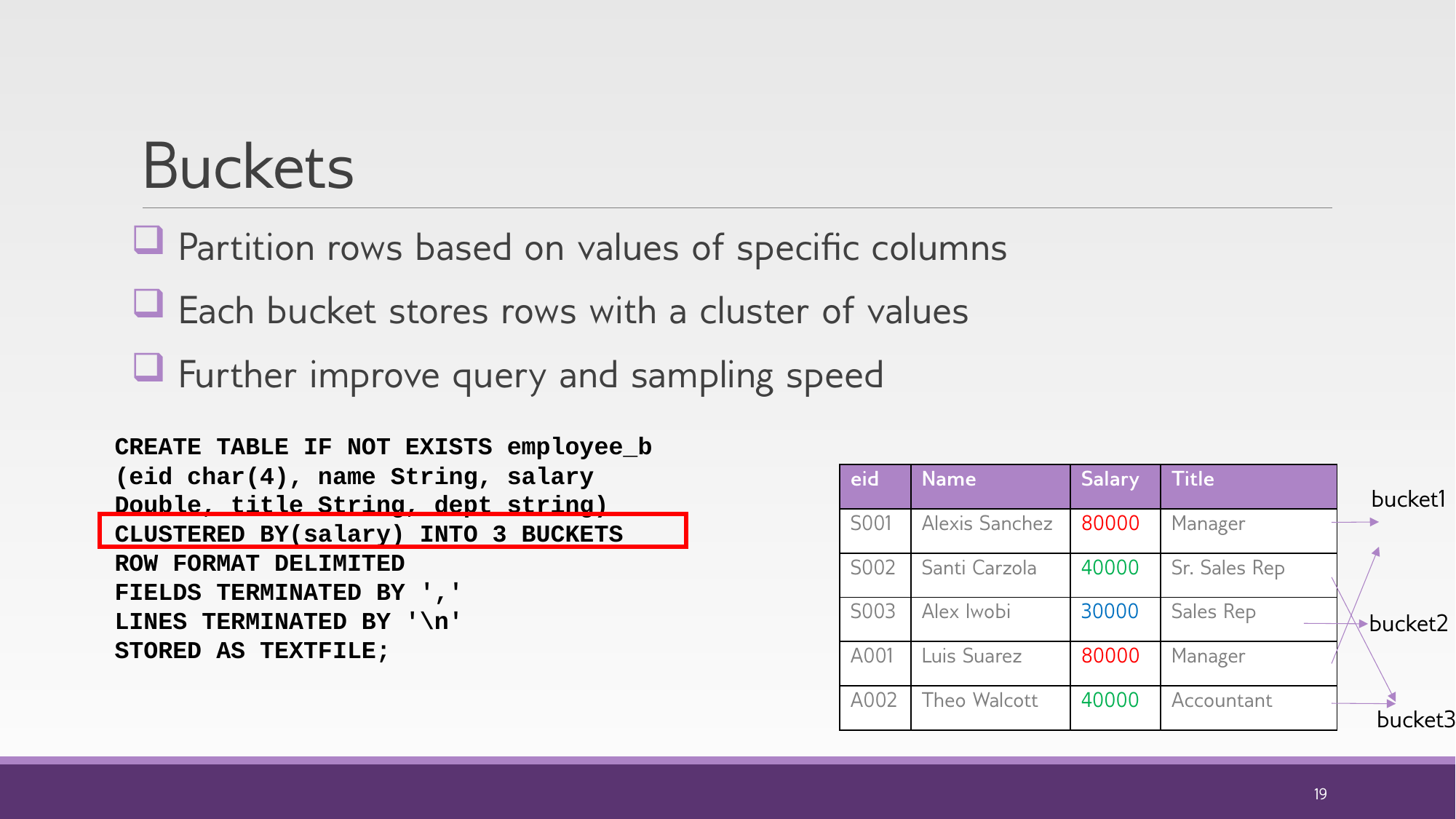

# Buckets
 Partition rows based on values of specific columns
 Each bucket stores rows with a cluster of values
 Further improve query and sampling speed

CREATE TABLE IF NOT EXISTS employee_b (eid char(4), name String, salary Double, title String, dept string)
CLUSTERED BY(salary) INTO 3 BUCKETS
ROW FORMAT DELIMITED
FIELDS TERMINATED BY ','
LINES TERMINATED BY '\n'
STORED AS TEXTFILE;
| eid | Name | Salary | Title |
| --- | --- | --- | --- |
| S001 | Alexis Sanchez | 80000 | Manager |
| S002 | Santi Carzola | 40000 | Sr. Sales Rep |
| S003 | Alex Iwobi | 30000 | Sales Rep |
| A001 | Luis Suarez | 80000 | Manager |
| A002 | Theo Walcott | 40000 | Accountant |
bucket1

bucket2
bucket3
19